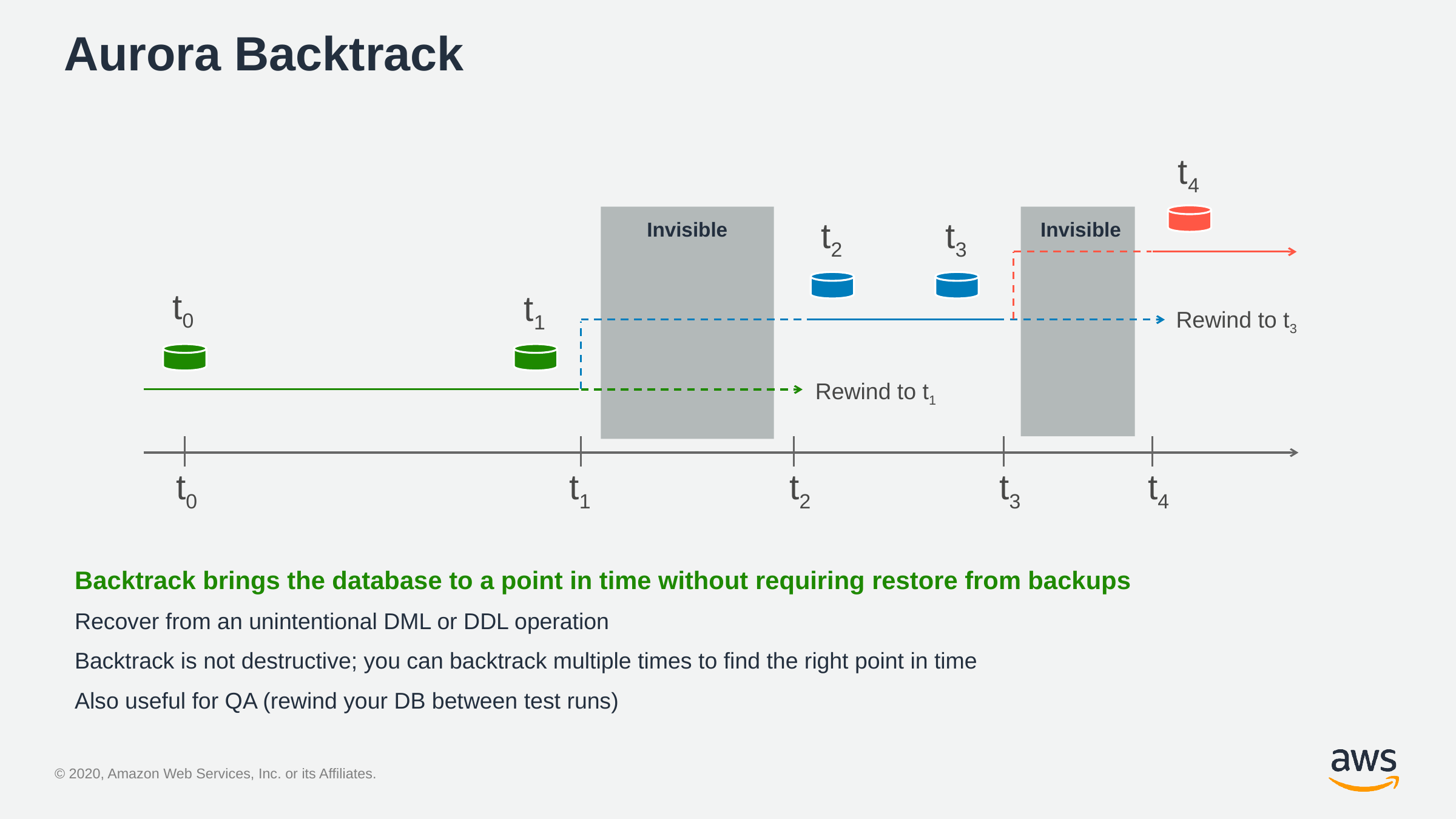

# Aurora Backtrack
t4

t2
t3
Invisible
Invisible

t0
t1
Rewind to t3

Rewind to t1
t0
t1
t2
t3
t4
Backtrack brings the database to a point in time without requiring restore from backups
Recover from an unintentional DML or DDL operation
Backtrack is not destructive; you can backtrack multiple times to find the right point in time
Also useful for QA (rewind your DB between test runs)